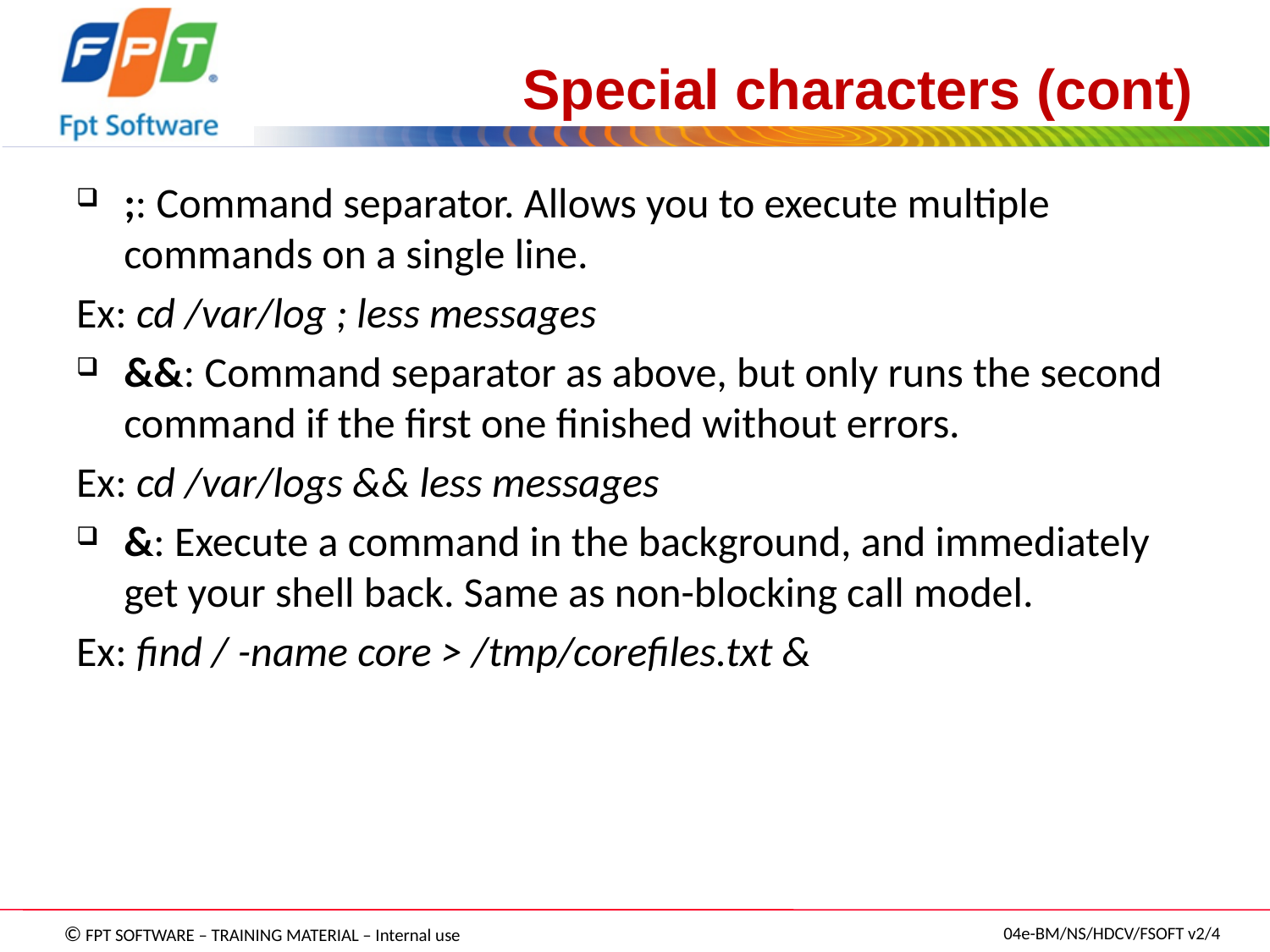

# Special characters (cont)
;: Command separator. Allows you to execute multiple commands on a single line.
Ex: cd /var/log ; less messages
&&: Command separator as above, but only runs the second command if the first one finished without errors.
Ex: cd /var/logs && less messages
&: Execute a command in the background, and immediately get your shell back. Same as non-blocking call model.
Ex: find / -name core > /tmp/corefiles.txt &